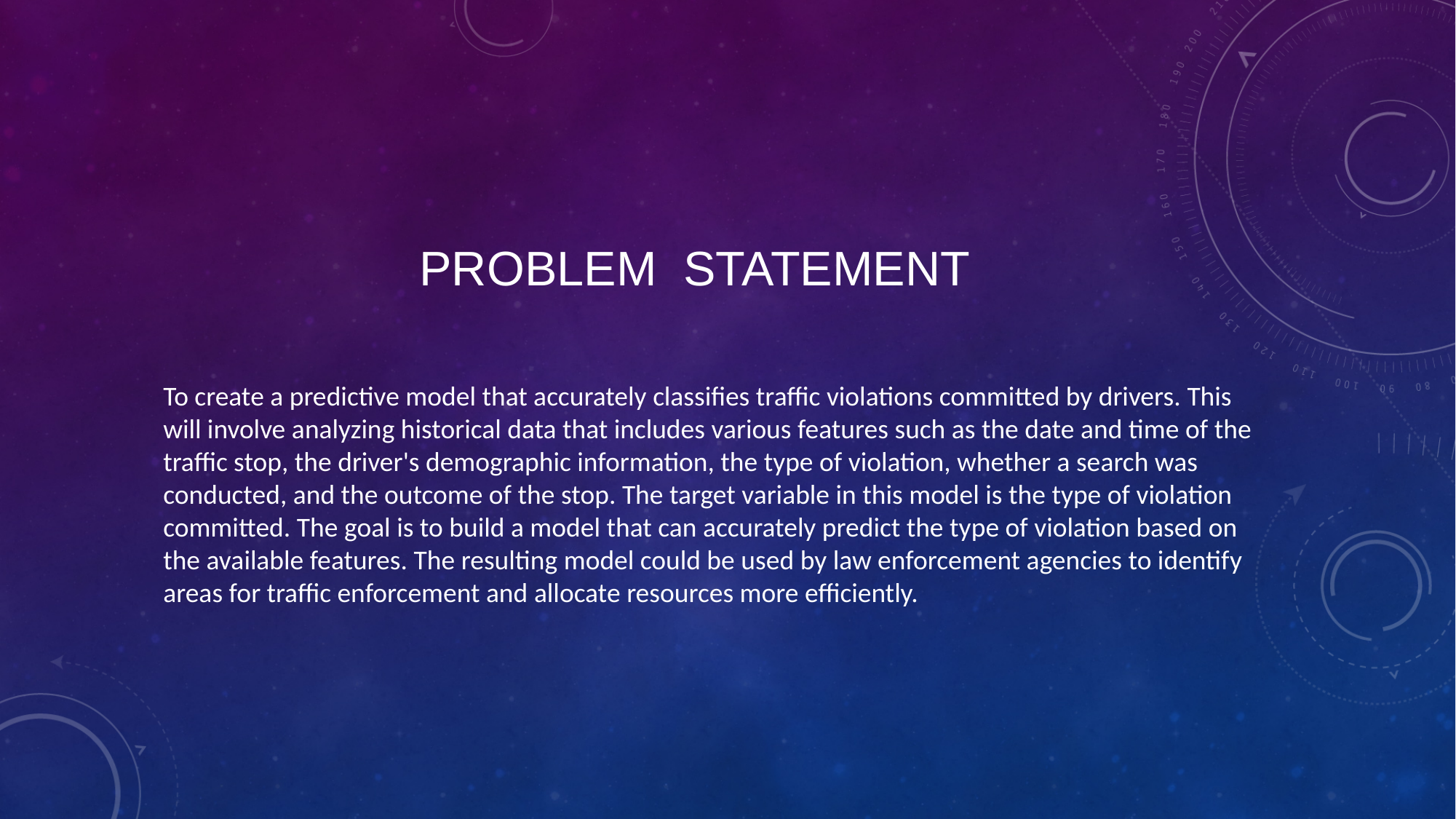

PROBLEM  STATEMENT
To create a predictive model that accurately classifies traffic violations committed by drivers. This will involve analyzing historical data that includes various features such as the date and time of the traffic stop, the driver's demographic information, the type of violation, whether a search was conducted, and the outcome of the stop. The target variable in this model is the type of violation committed. The goal is to build a model that can accurately predict the type of violation based on the available features. The resulting model could be used by law enforcement agencies to identify areas for traffic enforcement and allocate resources more efficiently.